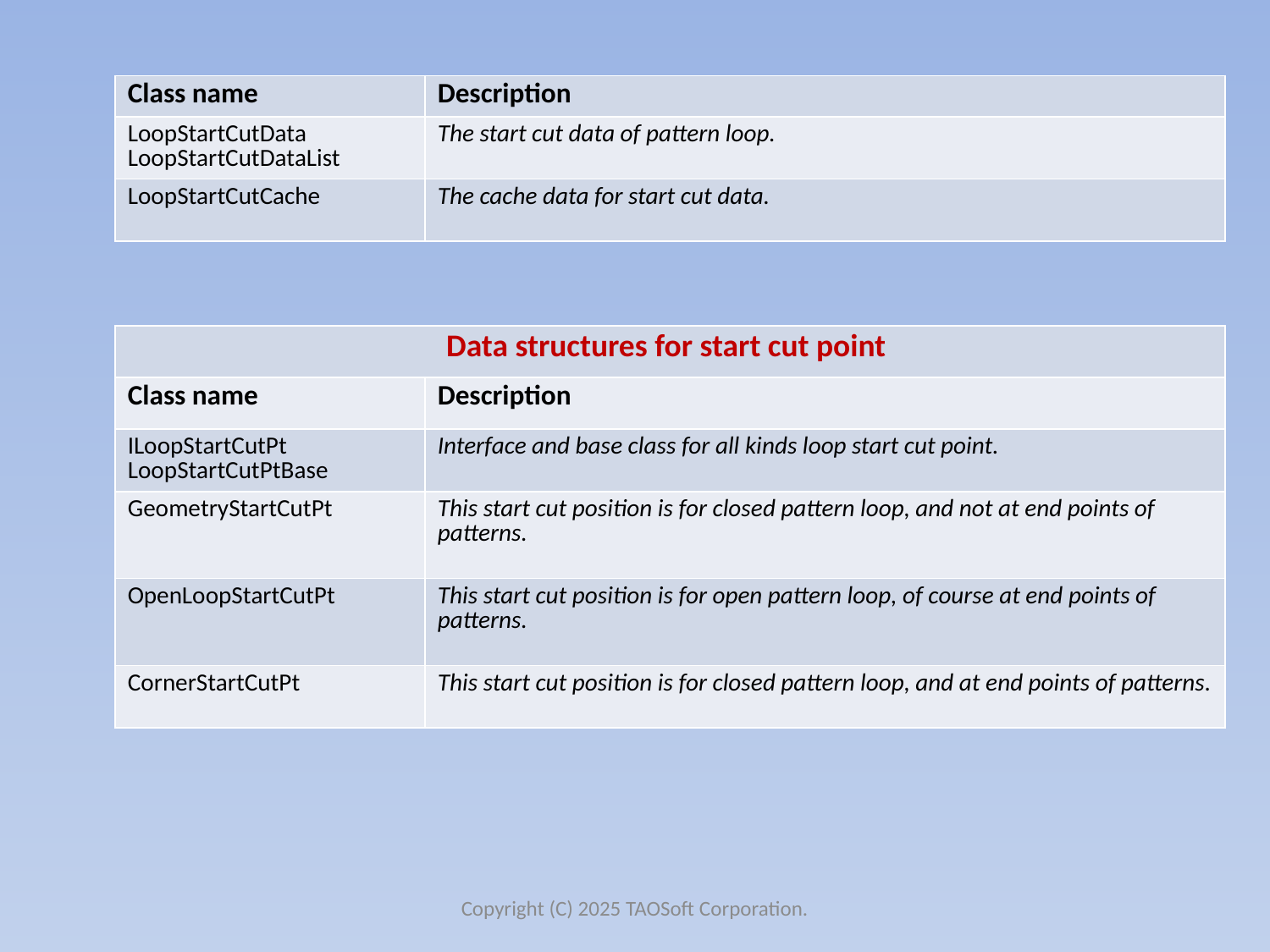

| Class name | Description |
| --- | --- |
| LoopStartCutData LoopStartCutDataList | The start cut data of pattern loop. |
| LoopStartCutCache | The cache data for start cut data. |
| Data structures for start cut point |  |
| --- | --- |
| Class name | Description |
| ILoopStartCutPt LoopStartCutPtBase | Interface and base class for all kinds loop start cut point. |
| GeometryStartCutPt | This start cut position is for closed pattern loop, and not at end points of patterns. |
| OpenLoopStartCutPt | This start cut position is for open pattern loop, of course at end points of patterns. |
| CornerStartCutPt | This start cut position is for closed pattern loop, and at end points of patterns. |
Copyright (C) 2025 TAOSoft Corporation.
16